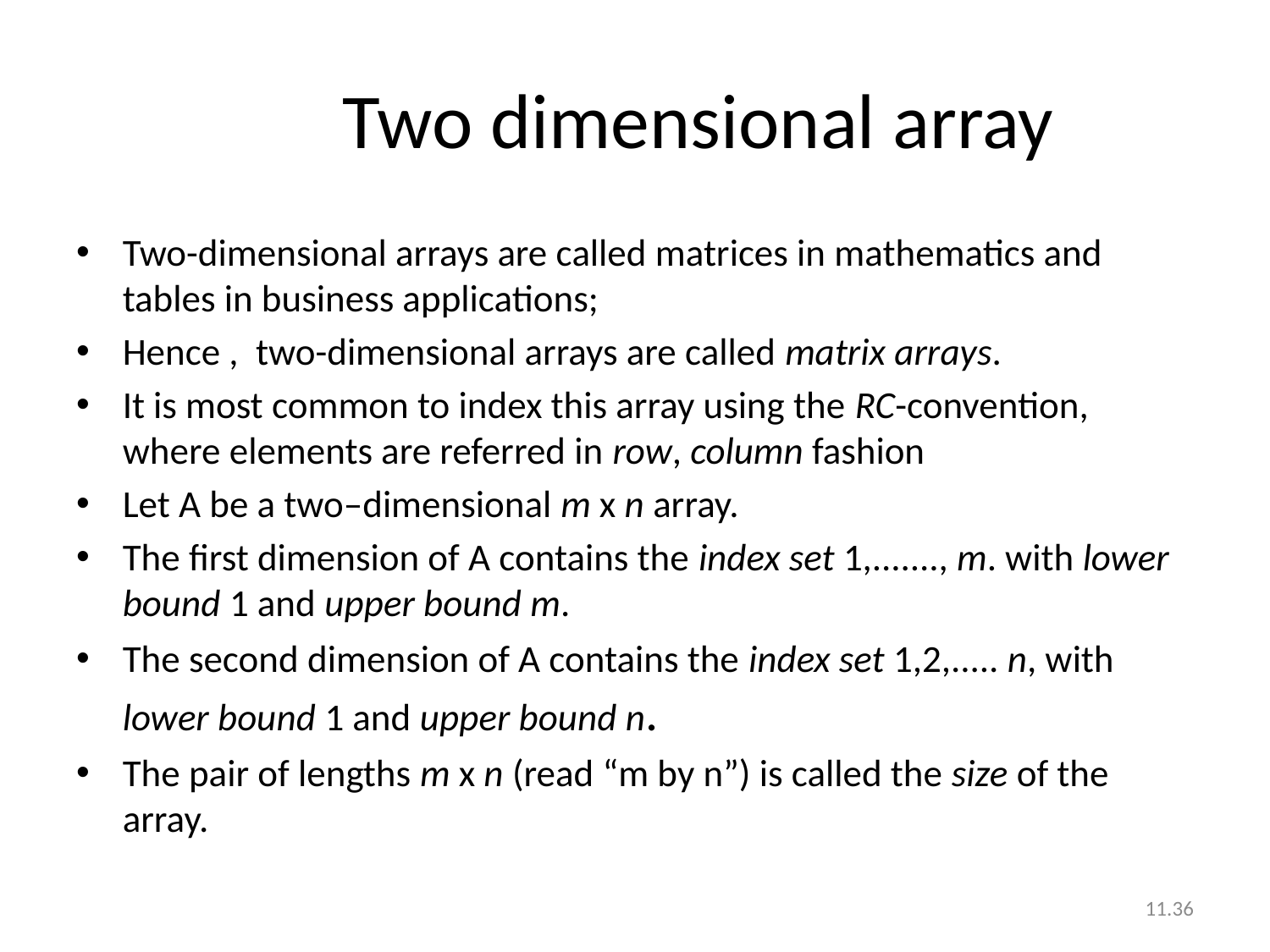

# Two dimensional array
Two-dimensional arrays are called matrices in mathematics and tables in business applications;
Hence ,  two-dimensional arrays are called matrix arrays.
It is most common to index this array using the RC-convention, where elements are referred in row, column fashion
Let A be a two–dimensional m x n array.
The first dimension of A contains the index set 1,......., m. with lower bound 1 and upper bound m.
The second dimension of A contains the index set 1,2,..... n, with lower bound 1 and upper bound n.
The pair of lengths m x n (read “m by n”) is called the size of the array.

11.36